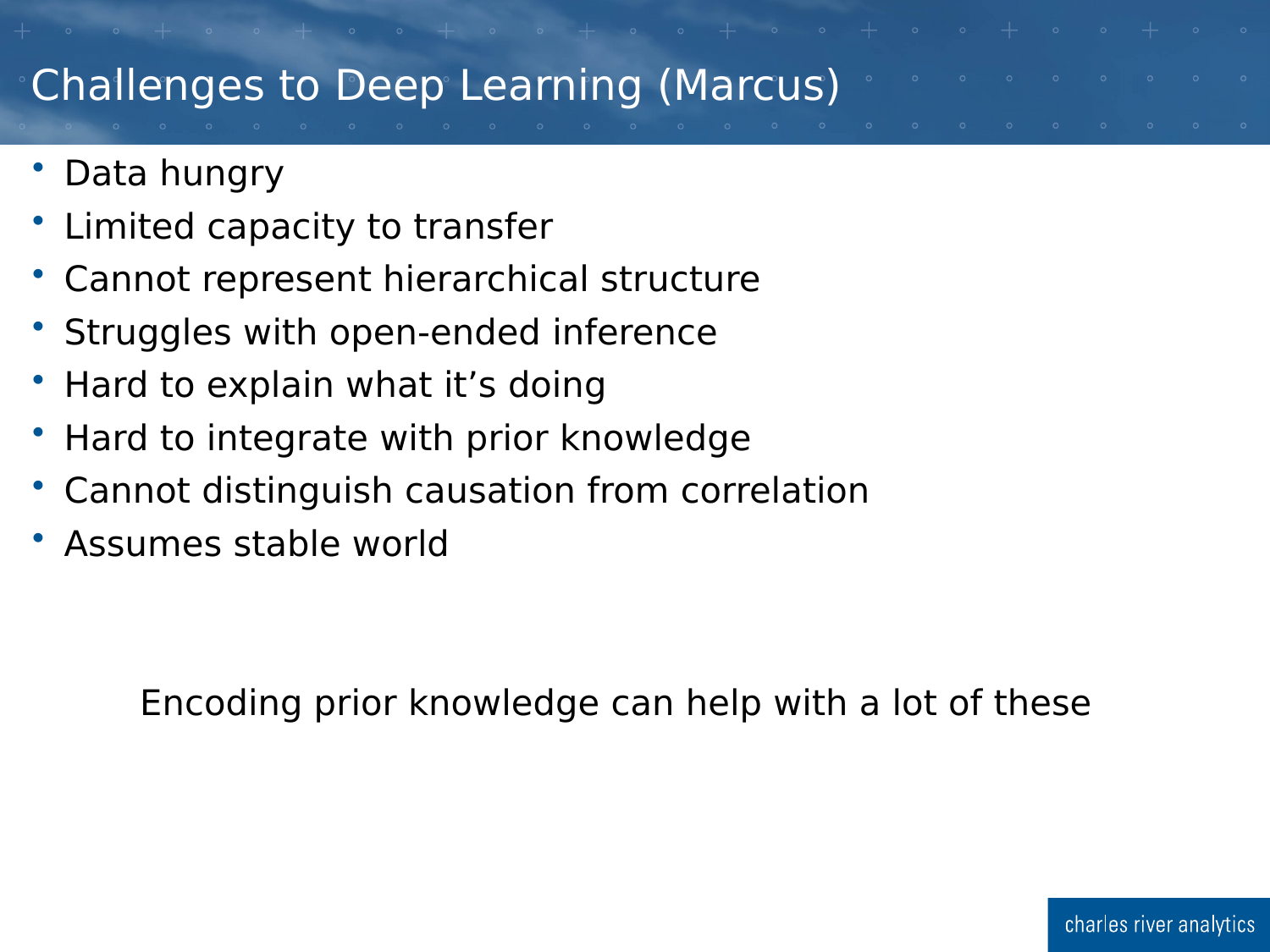

# Challenges to Deep Learning (Marcus)
Data hungry
Limited capacity to transfer
Cannot represent hierarchical structure
Struggles with open-ended inference
Hard to explain what it’s doing
Hard to integrate with prior knowledge
Cannot distinguish causation from correlation
Assumes stable world

Encoding prior knowledge can help with a lot of these